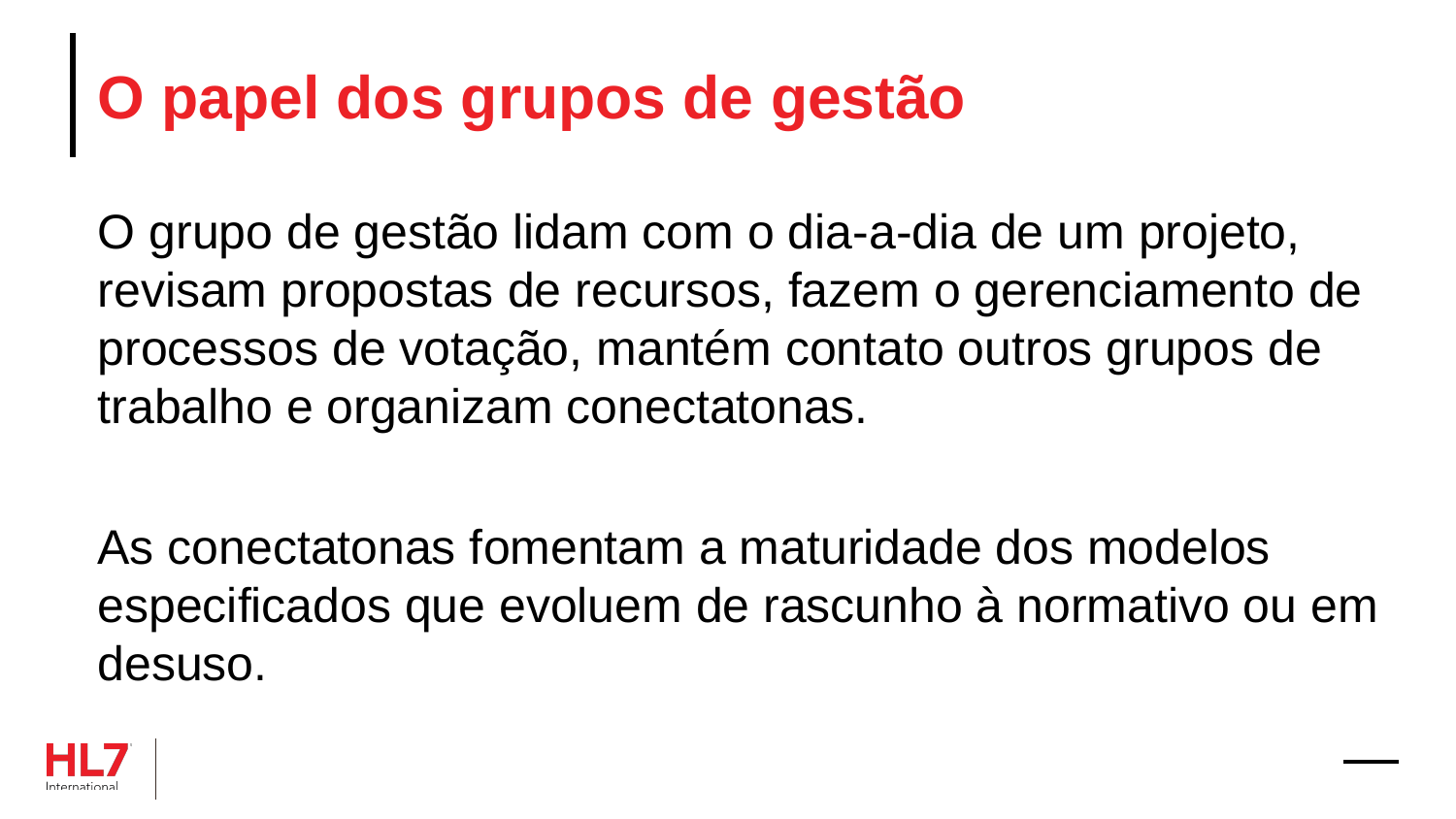

# O papel dos grupos de gestão
O grupo de gestão lidam com o dia-a-dia de um projeto, revisam propostas de recursos, fazem o gerenciamento de processos de votação, mantém contato outros grupos de trabalho e organizam conectatonas.

As conectatonas fomentam a maturidade dos modelos especificados que evoluem de rascunho à normativo ou em desuso.